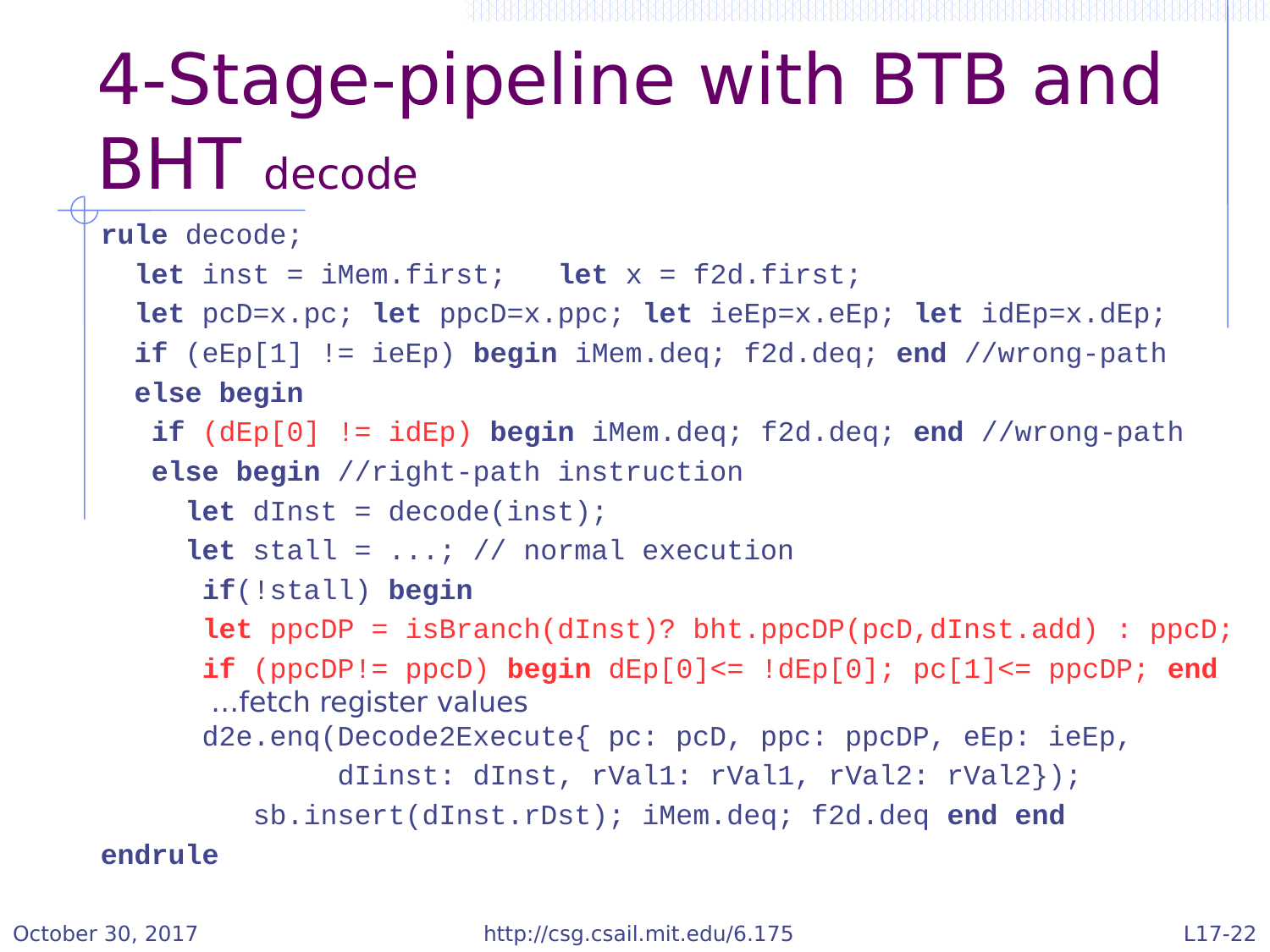

# 4-Stage-pipeline with BTB and BHT decode
rule decode;
  let inst = iMem.first;   let x = f2d.first;
  let pcD=x.pc; let ppcD=x.ppc; let ieEp=x.eEp; let idEp=x.dEp;
  if (eEp[1] != ieEp) begin iMem.deq; f2d.deq; end //wrong-path
  else begin
   if (dEp[0] != idEp) begin iMem.deq; f2d.deq; end //wrong-path
   else begin //right-path instruction
     let dInst = decode(inst);
     let stall = ...; // normal execution
      if(!stall) begin
      let ppcDP = isBranch(dInst)? bht.ppcDP(pcD,dInst.add) : ppcD;
      if (ppcDP!= ppcD) begin dEp[0]<= !dEp[0]; pc[1]<= ppcDP; end
       …fetch register values
      d2e.enq(Decode2Execute{ pc: pcD, ppc: ppcDP, eEp: ieEp,
              dIinst: dInst, rVal1: rVal1, rVal2: rVal2});
         sb.insert(dInst.rDst); iMem.deq; f2d.deq end end
endrule
October 30, 2017
http://csg.csail.mit.edu/6.175
L17-22